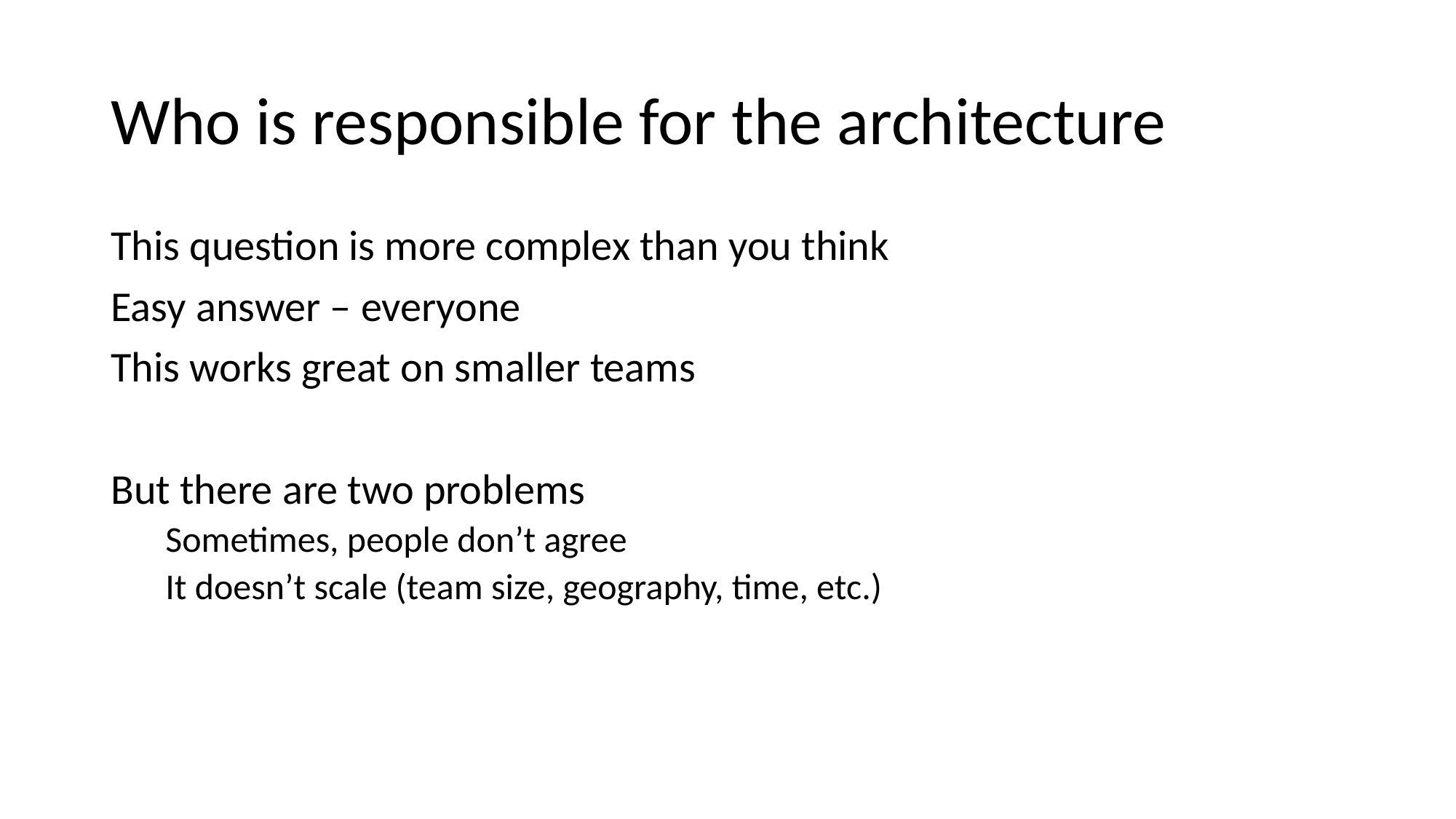

# Who is responsible for the architecture
This question is more complex than you think
Easy answer – everyone
This works great on smaller teams

But there are two problems
Sometimes, people don’t agree
It doesn’t scale (team size, geography, time, etc.)